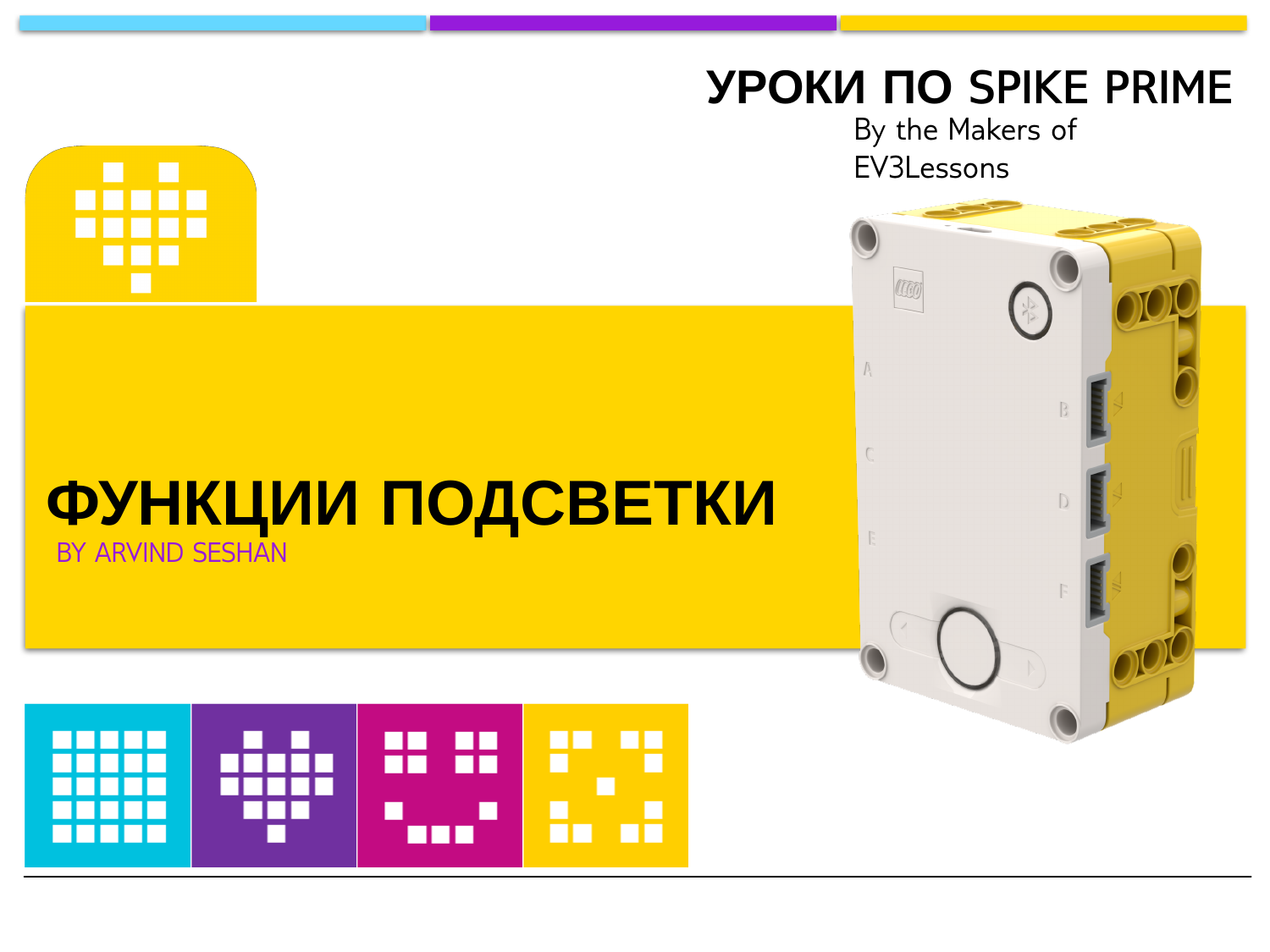

By the Makers of EV3Lessons

# Функции ПОДСВЕТКИ
By Arvind Seshan